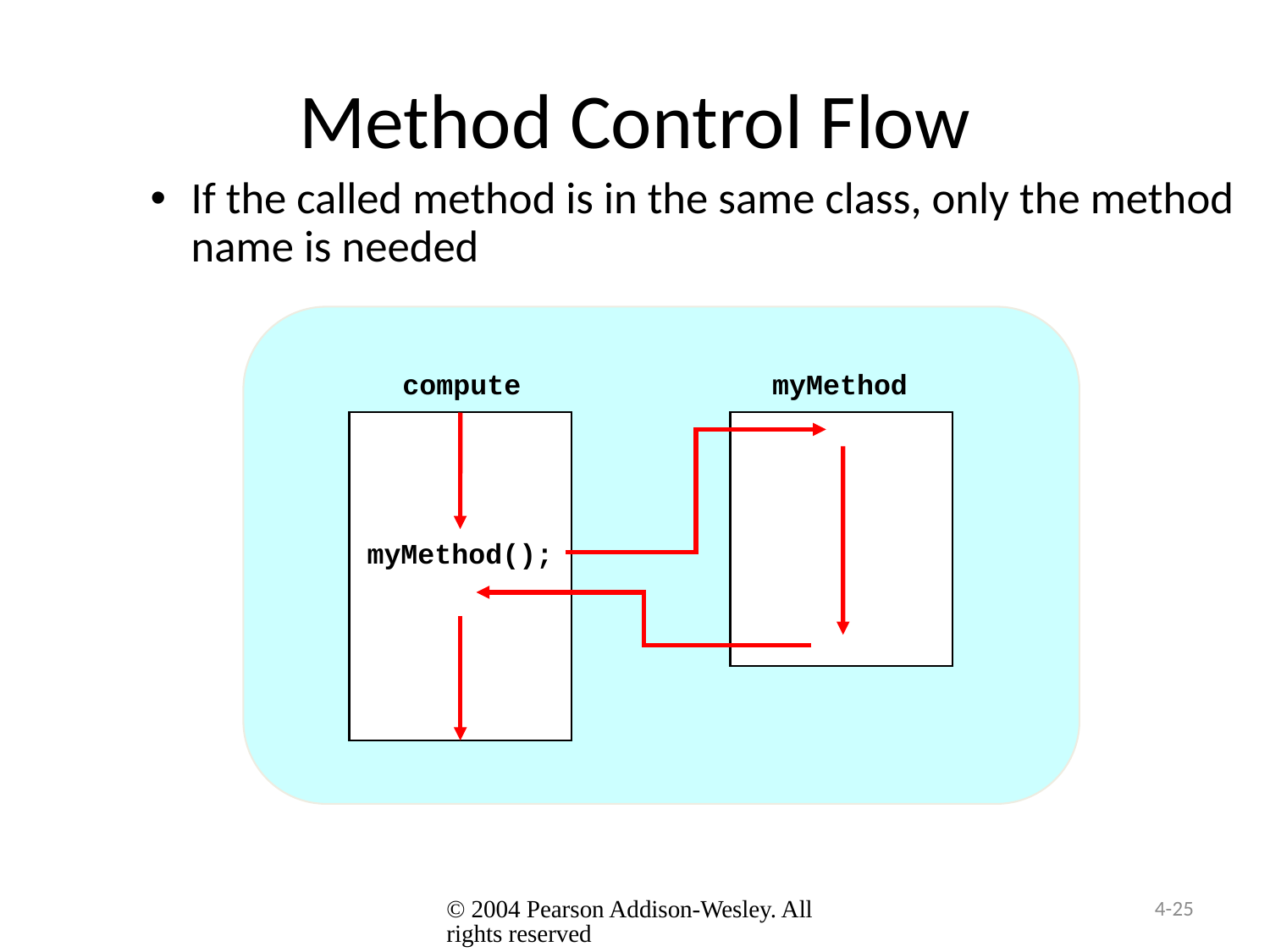

# Method Control Flow
If the called method is in the same class, only the method name is needed

compute
myMethod

myMethod();

© 2004 Pearson Addison-Wesley. All rights reserved
4-25